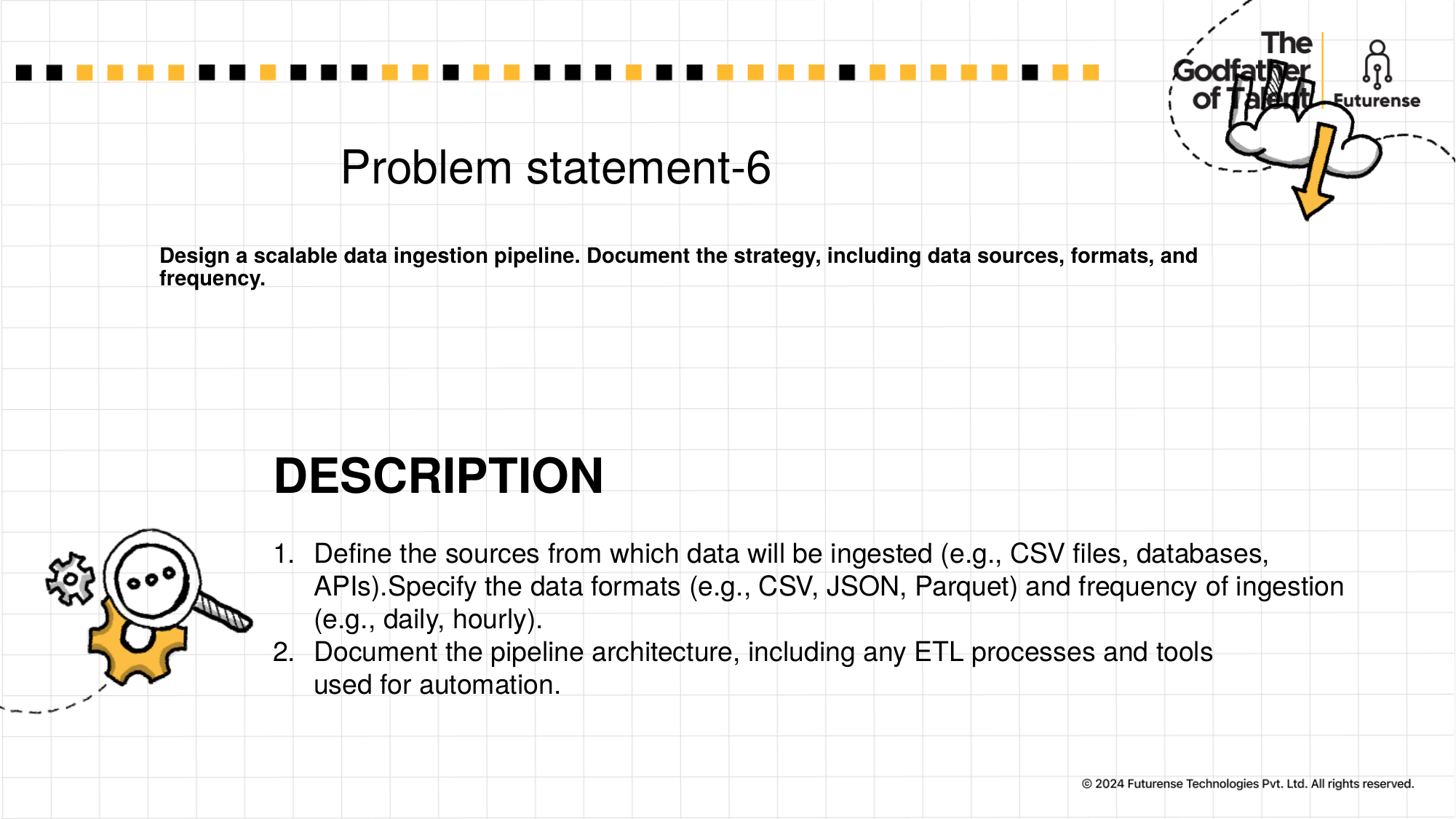

# Problem statement-6 Design a scalable data ingestion pipeline. Document the strategy, including data sources, formats, and frequency.
DESCRIPTION

Define the sources from which data will be ingested (e.g., CSV files, databases, APIs).Specify the data formats (e.g., CSV, JSON, Parquet) and frequency of ingestion (e.g., daily, hourly).
Document the pipeline architecture, including any ETL processes and tools used for automation.